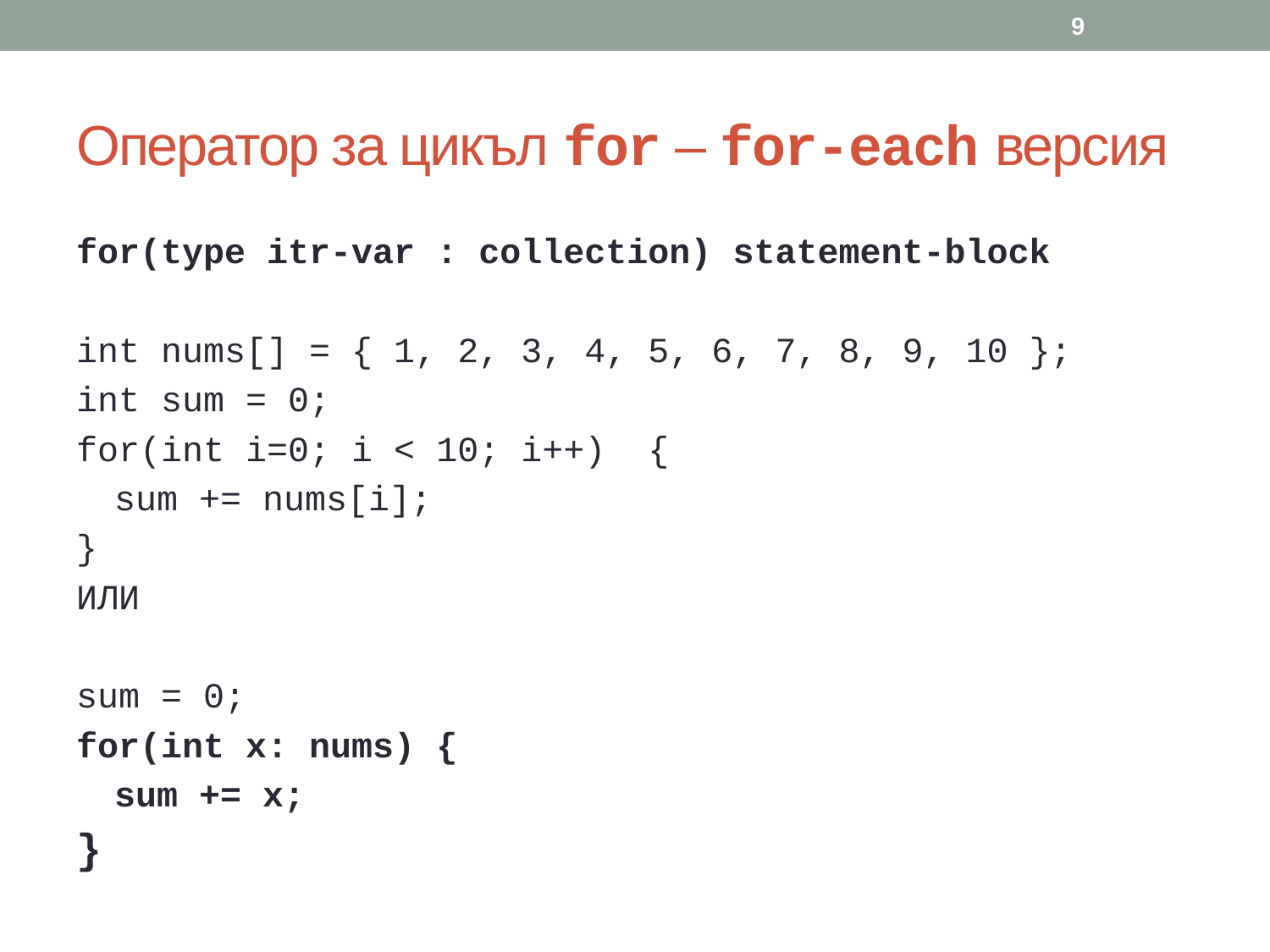

9
# Оператор за цикъл for – for-each версия
for(type itr-var : collection) statement-block

int nums[] = { 1, 2, 3, 4, 5, 6, 7, 8, 9, 10 };
int sum = 0;
for(int i=0; i < 10; i++)  {
sum += nums[i];
}
ИЛИ

sum = 0;
for(int x: nums) {
sum += x;
}